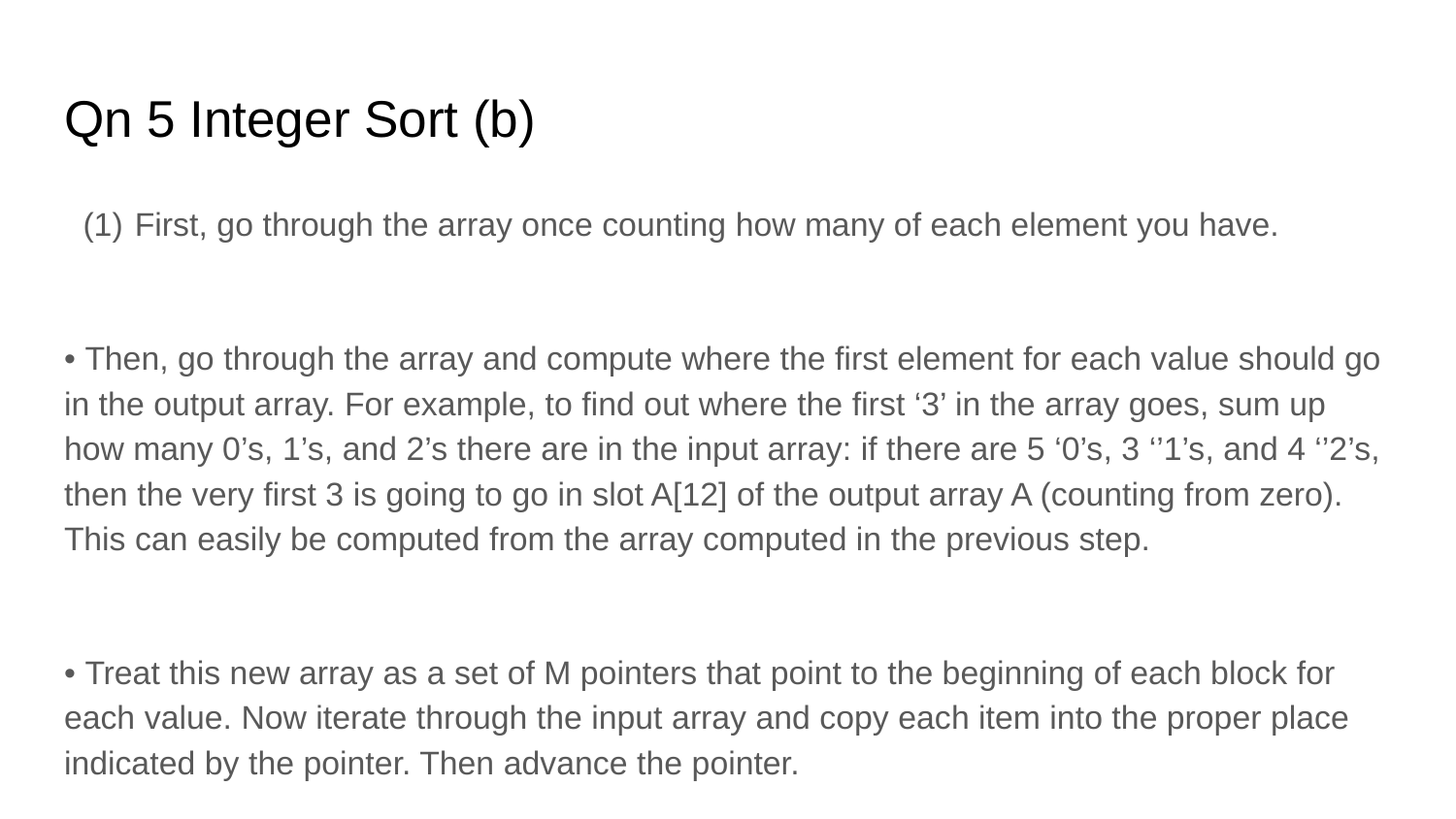

# Qn 5 Integer Sort (b)
First, go through the array once counting how many of each element you have.

• Then, go through the array and compute where the ﬁrst element for each value should go in the output array. For example, to ﬁnd out where the ﬁrst ‘3’ in the array goes, sum up how many 0’s, 1’s, and 2’s there are in the input array: if there are 5 ‘0’s, 3 ‘’1’s, and 4 ‘’2’s, then the very ﬁrst 3 is going to go in slot A[12] of the output array A (counting from zero). This can easily be computed from the array computed in the previous step.

• Treat this new array as a set of M pointers that point to the beginning of each block for each value. Now iterate through the input array and copy each item into the proper place indicated by the pointer. Then advance the pointer.